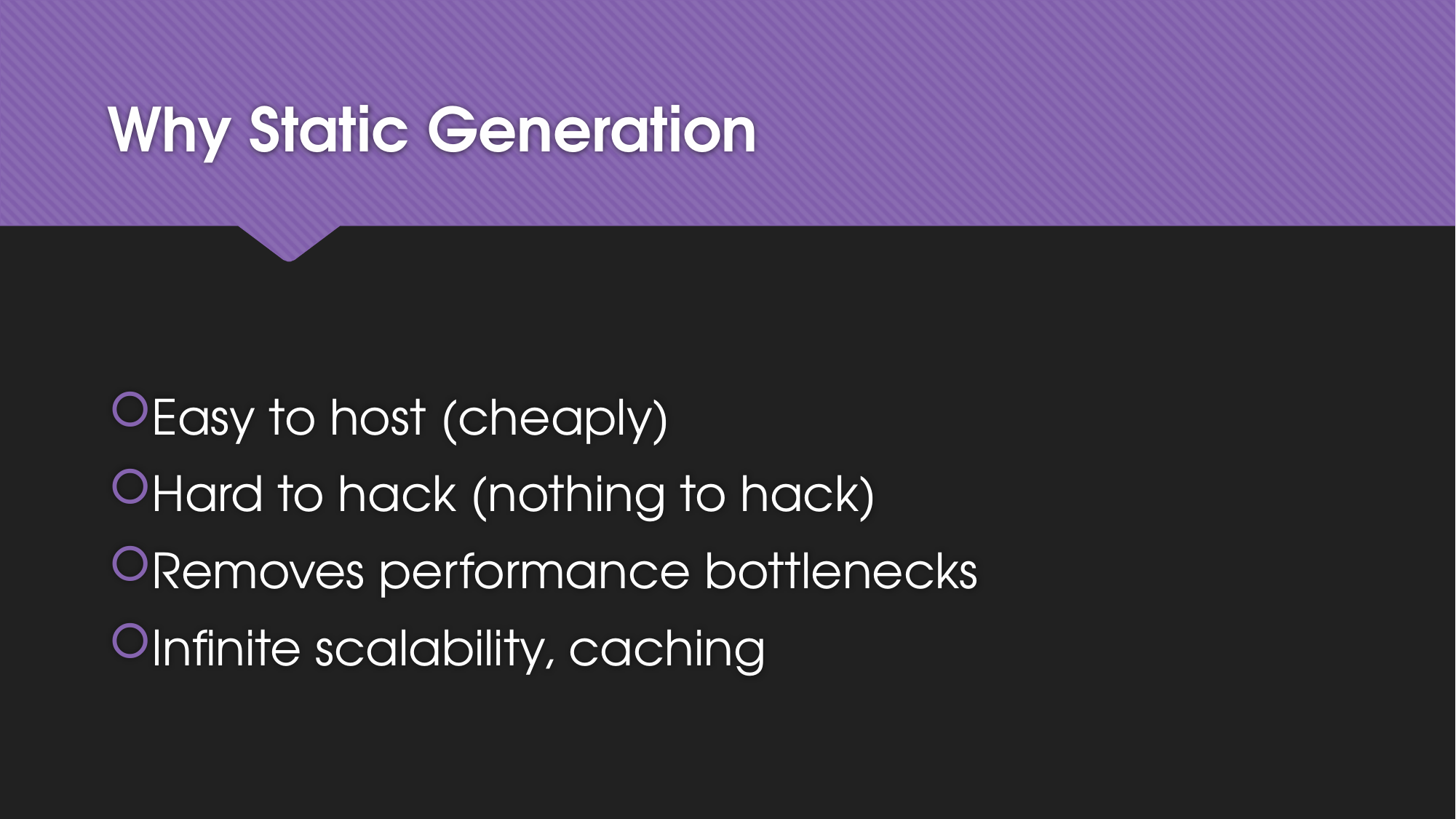

# Why Static Generation
Easy to host (cheaply)
Hard to hack (nothing to hack)
Removes performance bottlenecks
Infinite scalability, caching